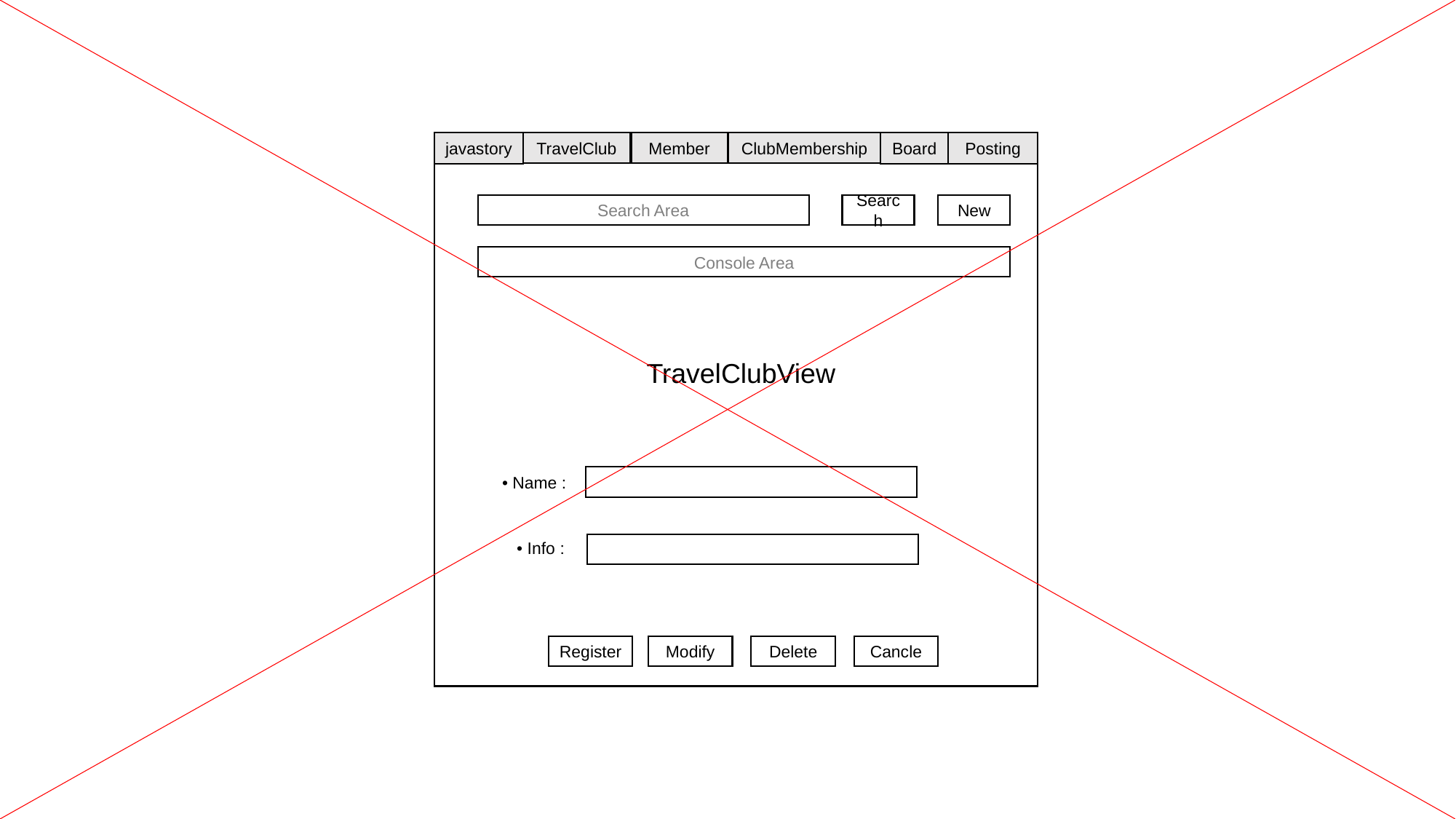

TravelClub
Member
ClubMembership

javastory
Board
Posting
Search Area
Search
New
Console Area
TravelClubView
• Name :

• Info :

Register
Modify
Delete
Cancle